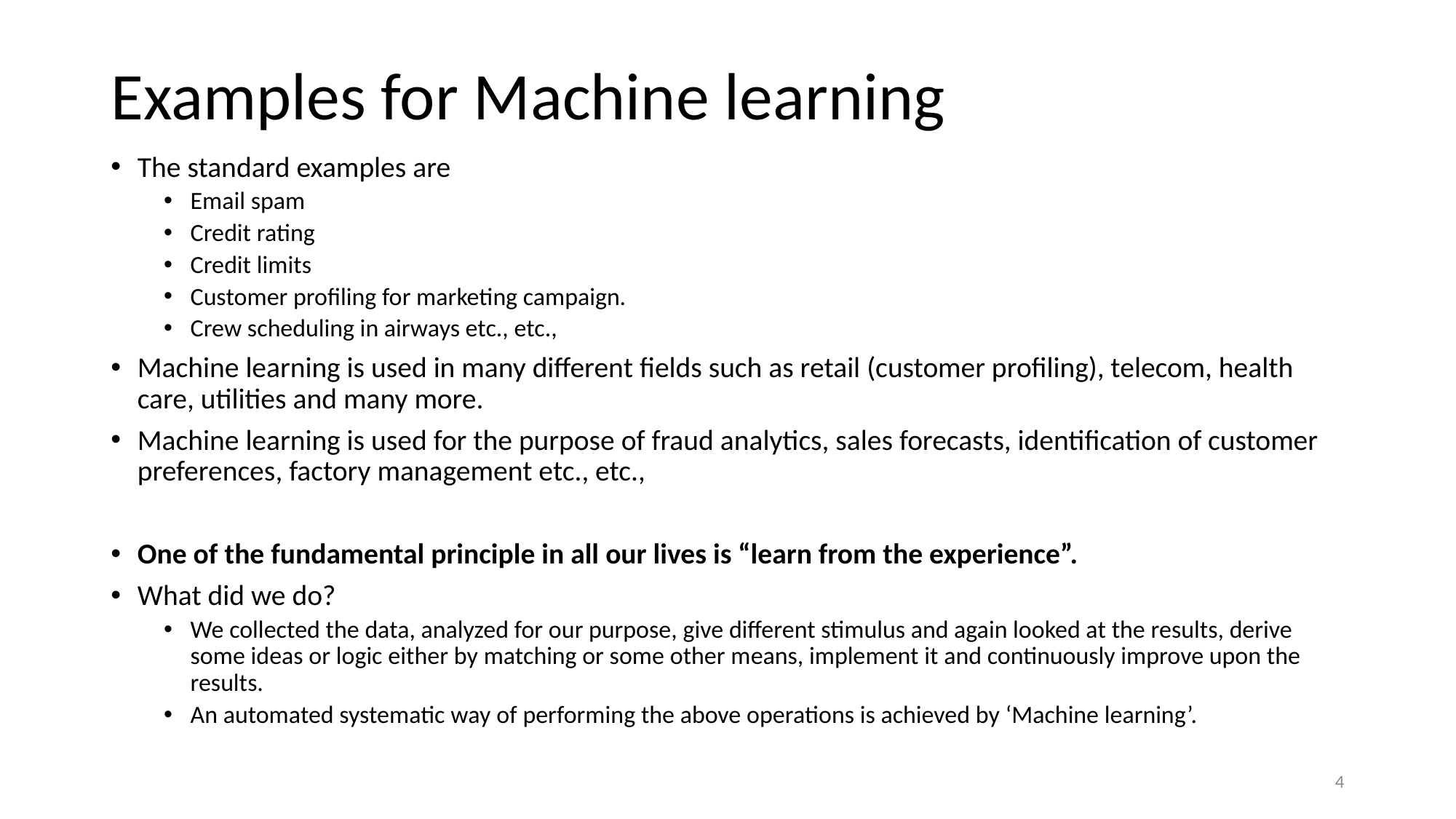

# Examples for Machine learning
The standard examples are
Email spam
Credit rating
Credit limits
Customer profiling for marketing campaign.
Crew scheduling in airways etc., etc.,
Machine learning is used in many different fields such as retail (customer profiling), telecom, health care, utilities and many more.
Machine learning is used for the purpose of fraud analytics, sales forecasts, identification of customer preferences, factory management etc., etc.,

One of the fundamental principle in all our lives is “learn from the experience”.
What did we do?
We collected the data, analyzed for our purpose, give different stimulus and again looked at the results, derive some ideas or logic either by matching or some other means, implement it and continuously improve upon the results.
An automated systematic way of performing the above operations is achieved by ‘Machine learning’.
4